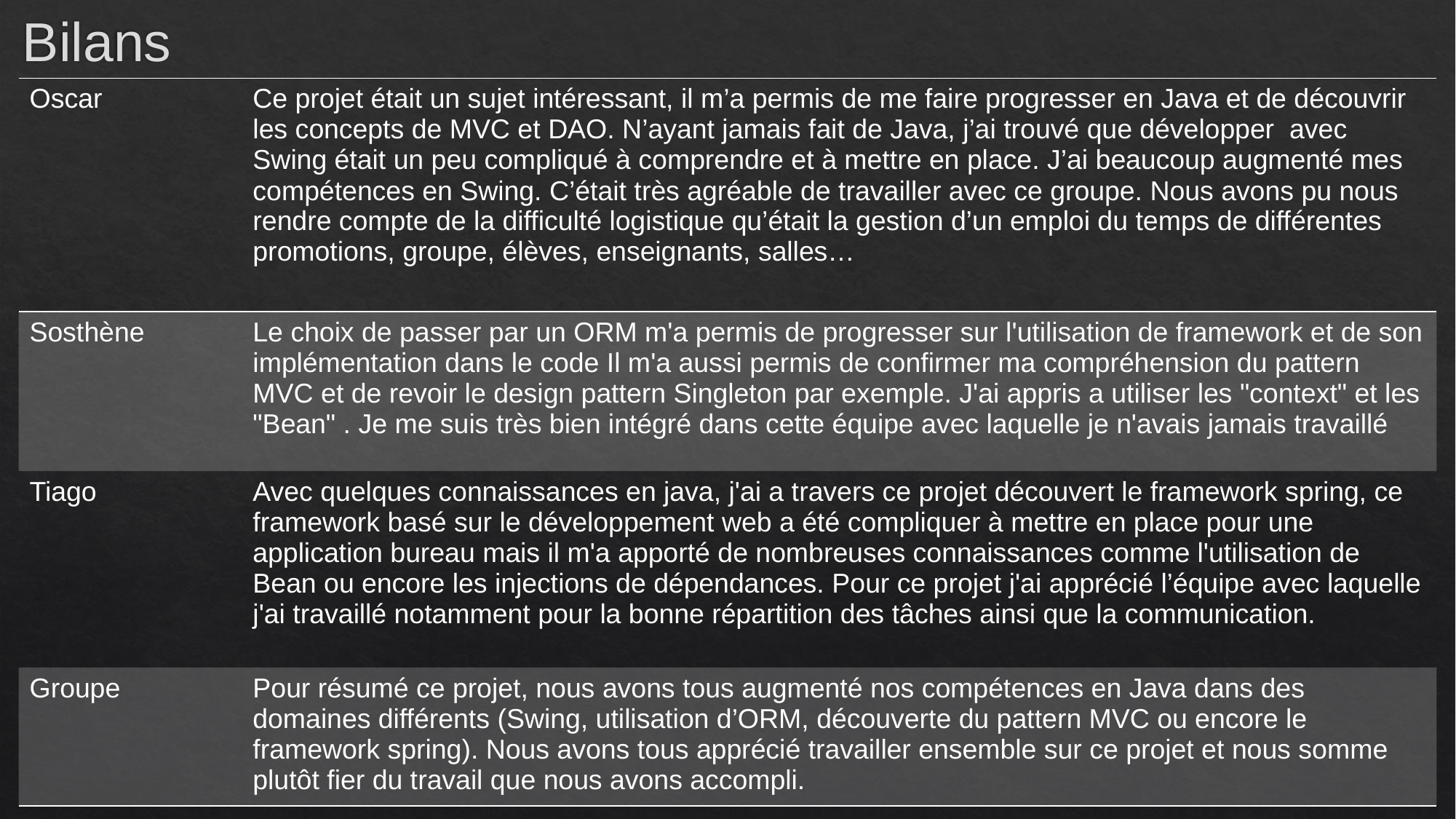

# Bilans
| Oscar | Ce projet était un sujet intéressant, il m’a permis de me faire progresser en Java et de découvrir les concepts de MVC et DAO. N’ayant jamais fait de Java, j’ai trouvé que développer avec Swing était un peu compliqué à comprendre et à mettre en place. J’ai beaucoup augmenté mes compétences en Swing. C’était très agréable de travailler avec ce groupe. Nous avons pu nous rendre compte de la difficulté logistique qu’était la gestion d’un emploi du temps de différentes promotions, groupe, élèves, enseignants, salles… |
| --- | --- |
| Sosthène | Le choix de passer par un ORM m'a permis de progresser sur l'utilisation de framework et de son implémentation dans le code Il m'a aussi permis de confirmer ma compréhension du pattern MVC et de revoir le design pattern Singleton par exemple. J'ai appris a utiliser les "context" et les "Bean" . Je me suis très bien intégré dans cette équipe avec laquelle je n'avais jamais travaillé |
| Tiago | Avec quelques connaissances en java, j'ai a travers ce projet découvert le framework spring, ce framework basé sur le développement web a été compliquer à mettre en place pour une application bureau mais il m'a apporté de nombreuses connaissances comme l'utilisation de Bean ou encore les injections de dépendances. Pour ce projet j'ai apprécié l’équipe avec laquelle j'ai travaillé notamment pour la bonne répartition des tâches ainsi que la communication. |
| Groupe | Pour résumé ce projet, nous avons tous augmenté nos compétences en Java dans des domaines différents (Swing, utilisation d’ORM, découverte du pattern MVC ou encore le framework spring). Nous avons tous apprécié travailler ensemble sur ce projet et nous somme plutôt fier du travail que nous avons accompli. |